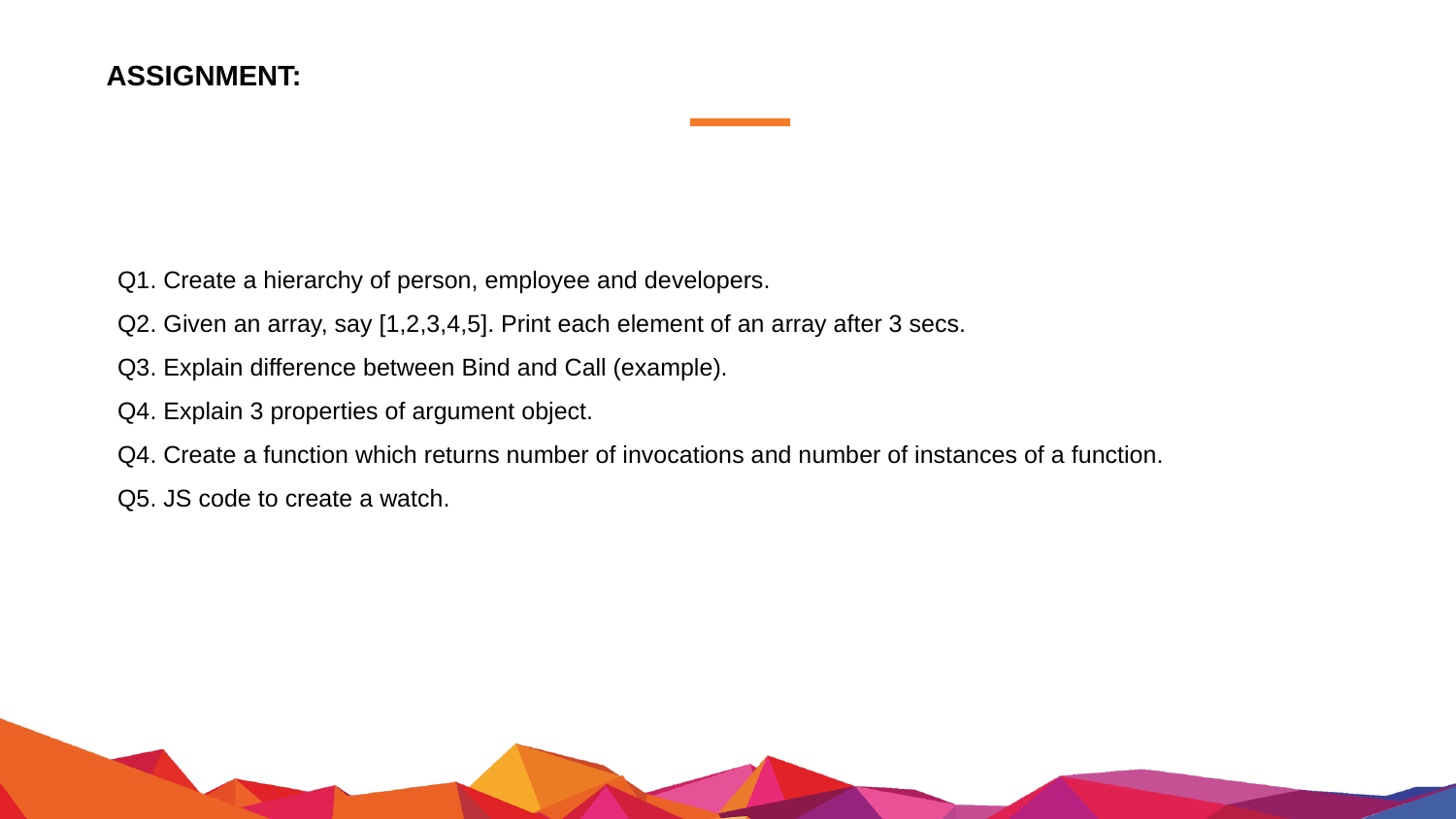

# ASSIGNMENT:

Q1. Create a hierarchy of person, employee and developers.
Q2. Given an array, say [1,2,3,4,5]. Print each element of an array after 3 secs.
Q3. Explain difference between Bind and Call (example).
Q4. Explain 3 properties of argument object.
Q4. Create a function which returns number of invocations and number of instances of a function.
Q5. JS code to create a watch.